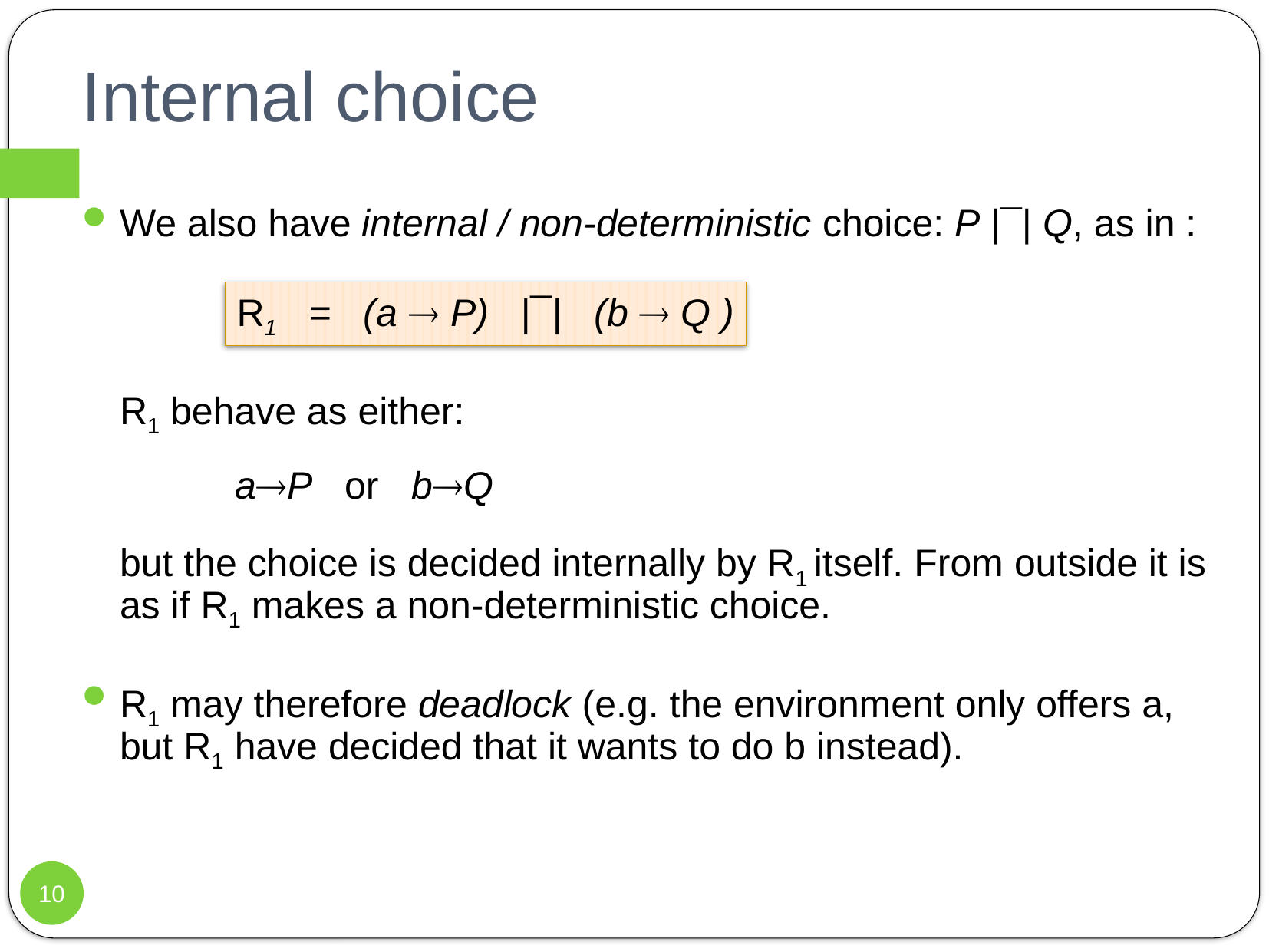

# Internal choice
We also have internal / non-deterministic choice: P |¯| Q, as in :
R1 behave as either:
	a→P   or   b→Q
but the choice is decided internally by R1 itself. From outside it is as if R1 makes a non-deterministic choice.

R1 may therefore deadlock (e.g. the environment only offers a, but R1 have decided that it wants to do b instead).
R1   =   (a → P)   |¯|   (b → Q )
10